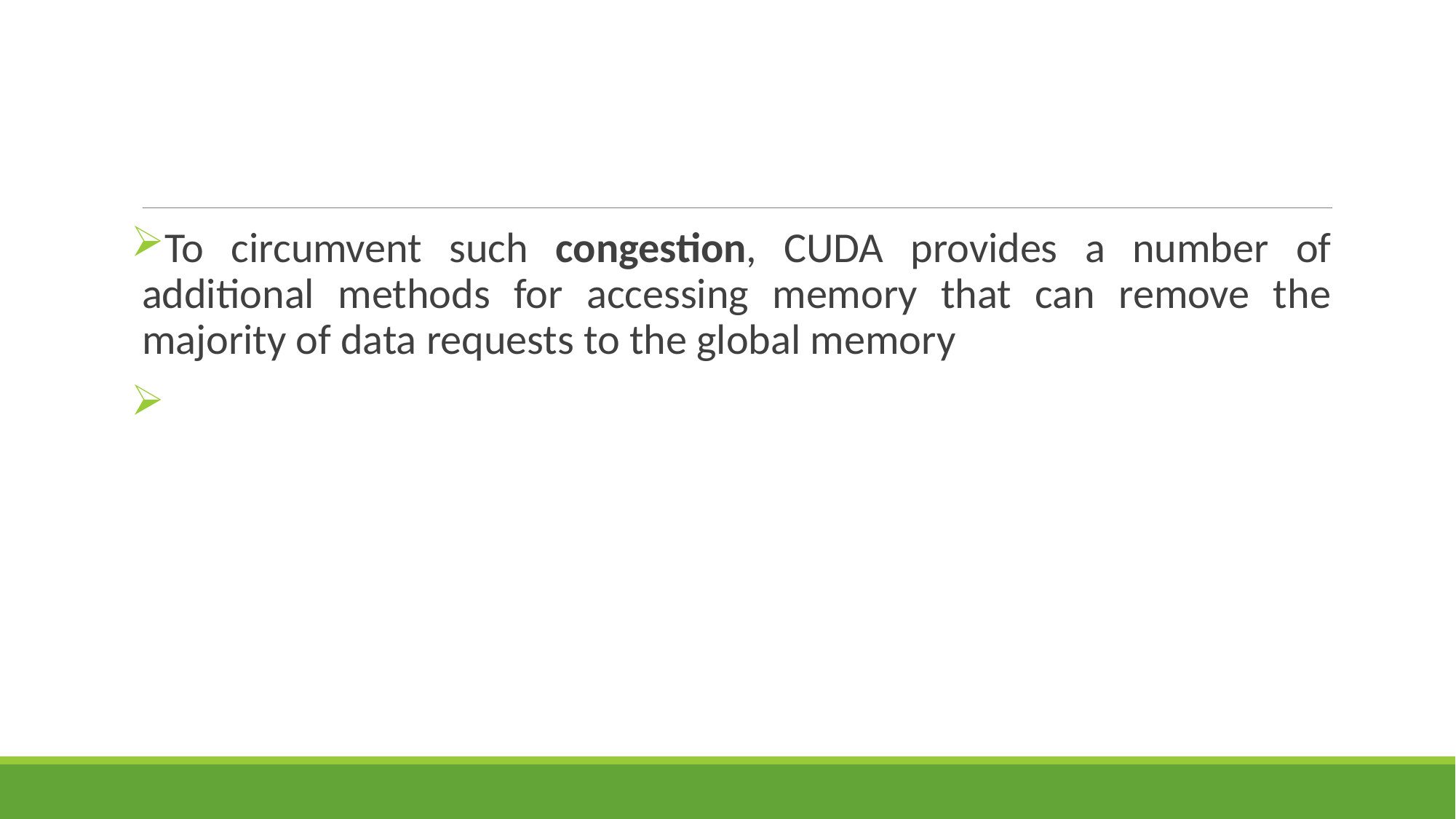

#
To circumvent such congestion, CUDA provides a number of additional methods for accessing memory that can remove the majority of data requests to the global memory